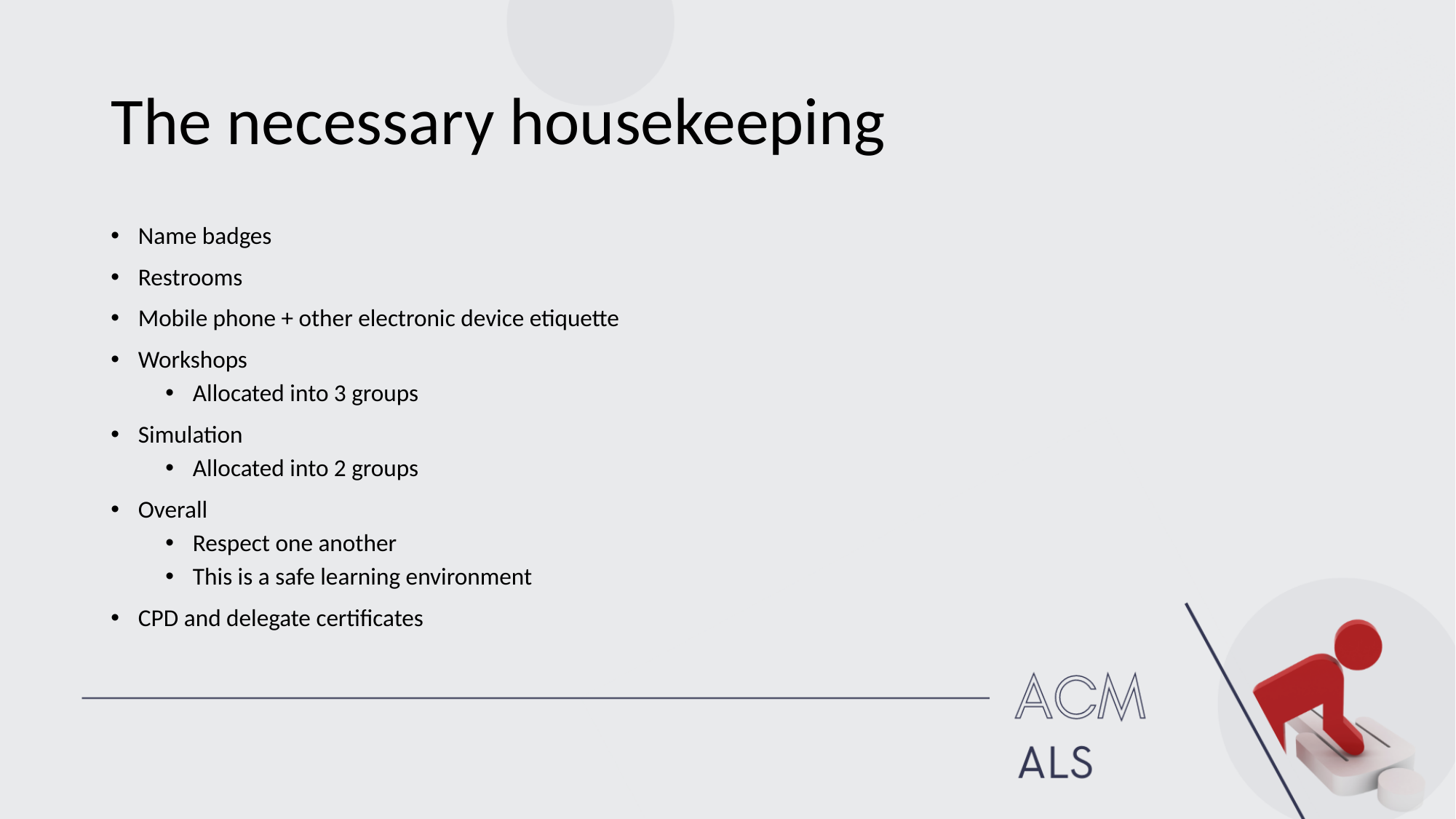

# The necessary housekeeping
Name badges
Restrooms
Mobile phone + other electronic device etiquette
Workshops
Allocated into 3 groups
Simulation
Allocated into 2 groups
Overall
Respect one another
This is a safe learning environment
CPD and delegate certificates